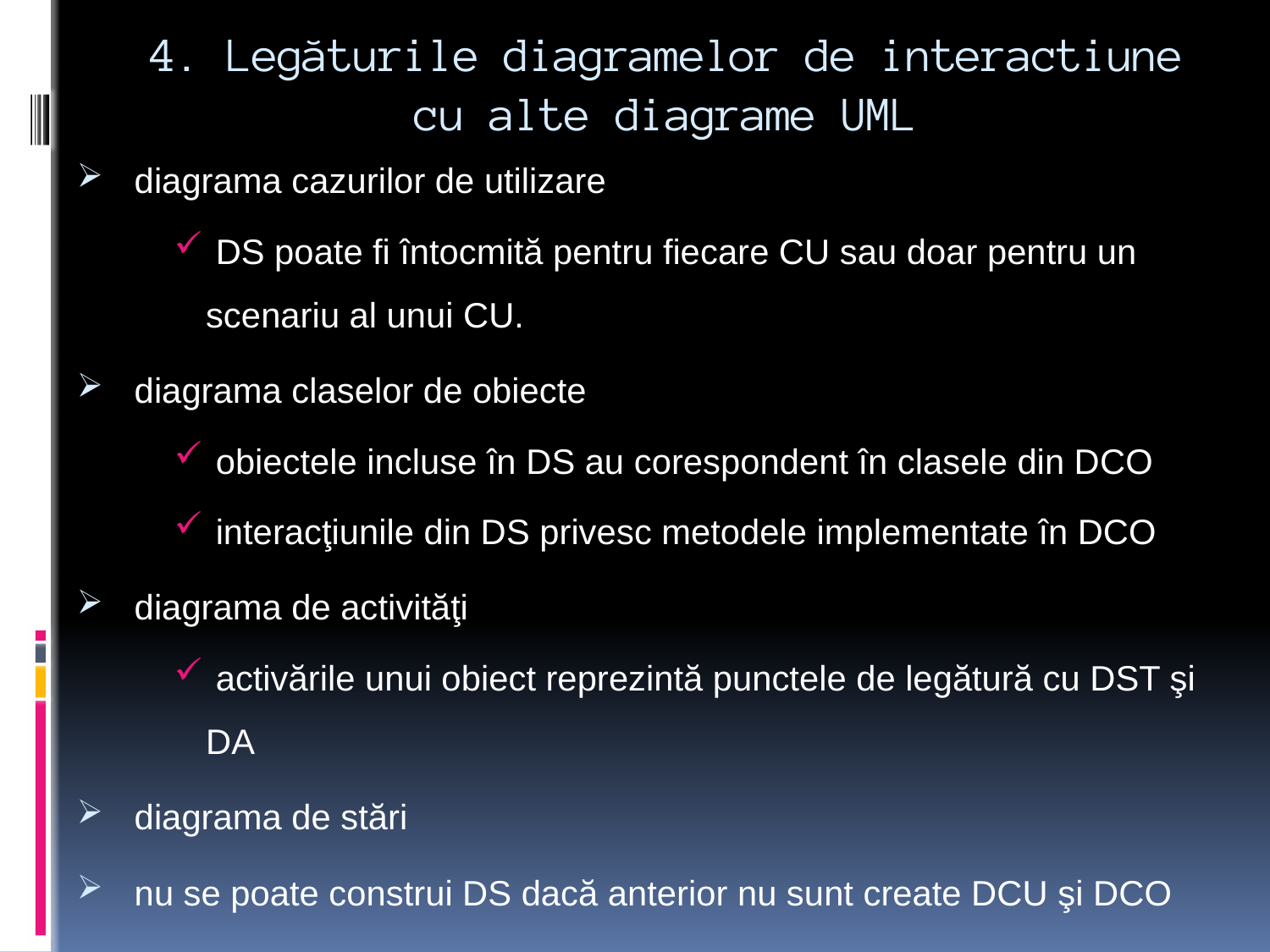

# 4. Legăturile diagramelor de interactiune cu alte diagrame UML
 diagrama cazurilor de utilizare
 DS poate fi întocmită pentru fiecare CU sau doar pentru un scenariu al unui CU.
 diagrama claselor de obiecte
 obiectele incluse în DS au corespondent în clasele din DCO
 interacţiunile din DS privesc metodele implementate în DCO
 diagrama de activităţi
 activările unui obiect reprezintă punctele de legătură cu DST şi DA
 diagrama de stări
 nu se poate construi DS dacă anterior nu sunt create DCU şi DCO